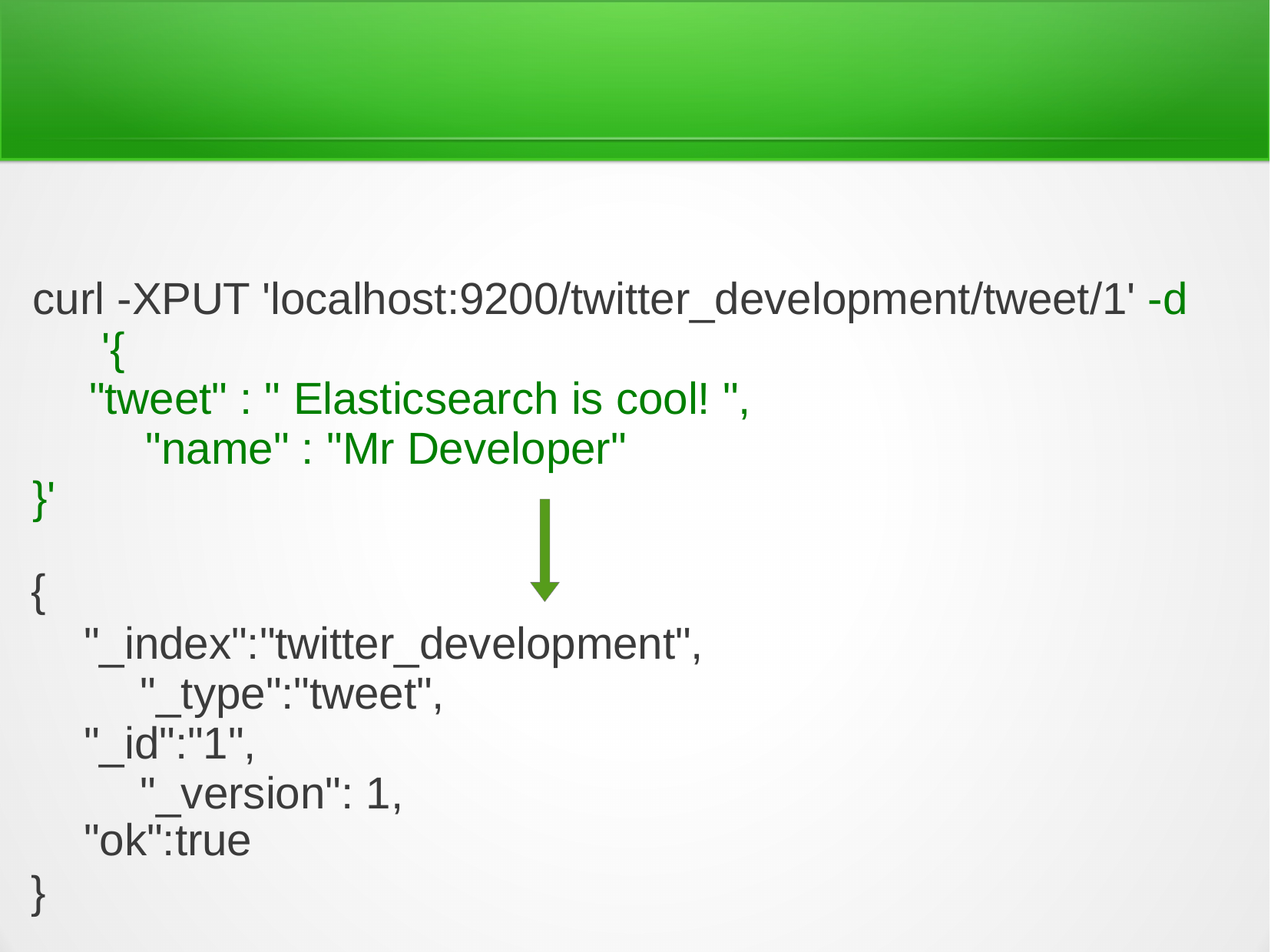

curl -XPUT 'localhost:9200/twitter_development/tweet/1' -d  '{
"tweet" : " Elasticsearch is cool! ",  "name" : "Mr Developer"
}'
{
"_index":"twitter_development",  "_type":"tweet",
"_id":"1",  "_version": 1,
"ok":true
}